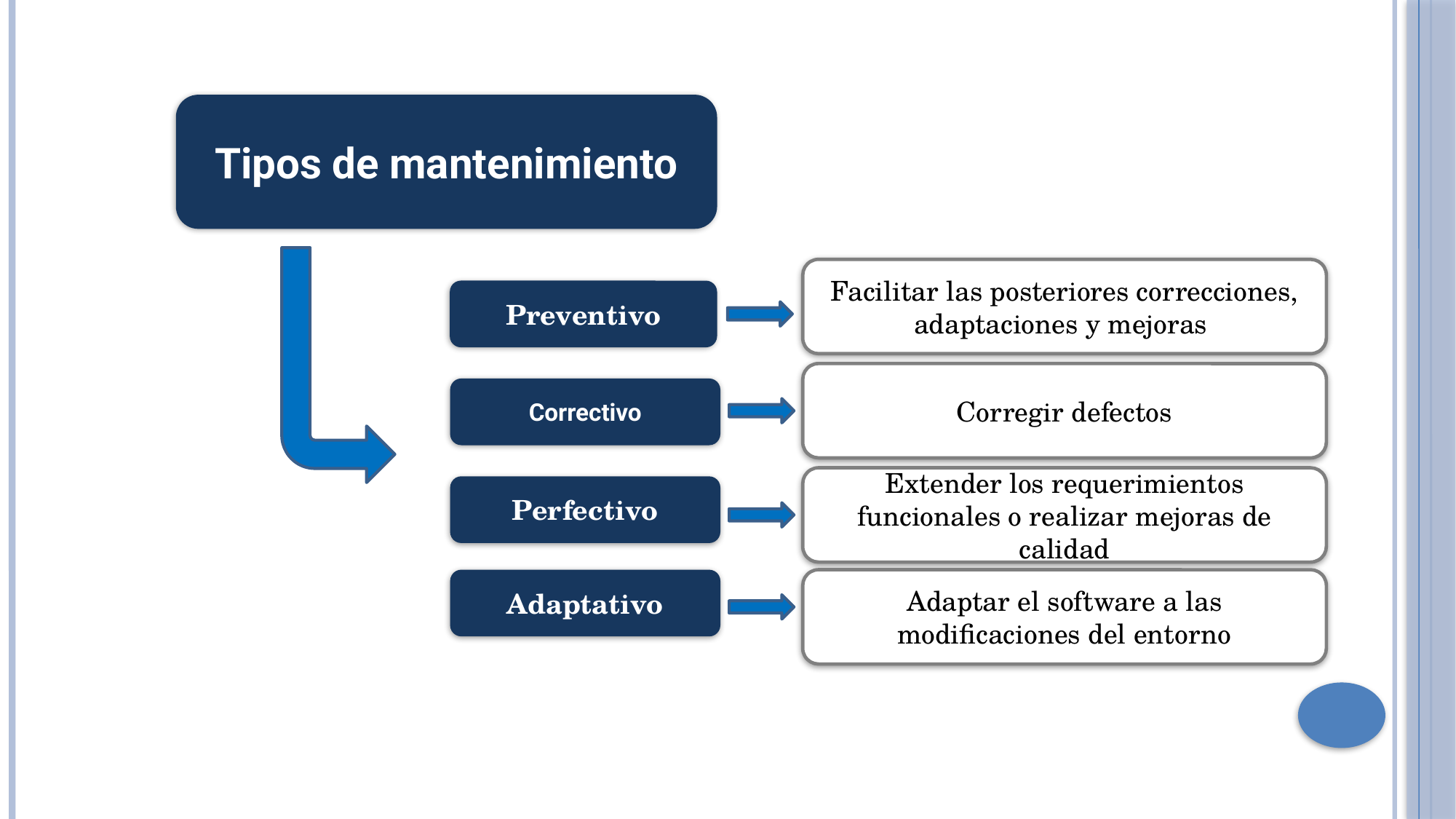

Tipos de mantenimiento

Facilitar las posteriores correcciones, adaptaciones y mejoras
Preventivo

Corregir defectos
Correctivo

Extender los requerimientos funcionales o realizar mejoras de calidad
Perfectivo

Adaptativo
Adaptar el software a las modificaciones del entorno